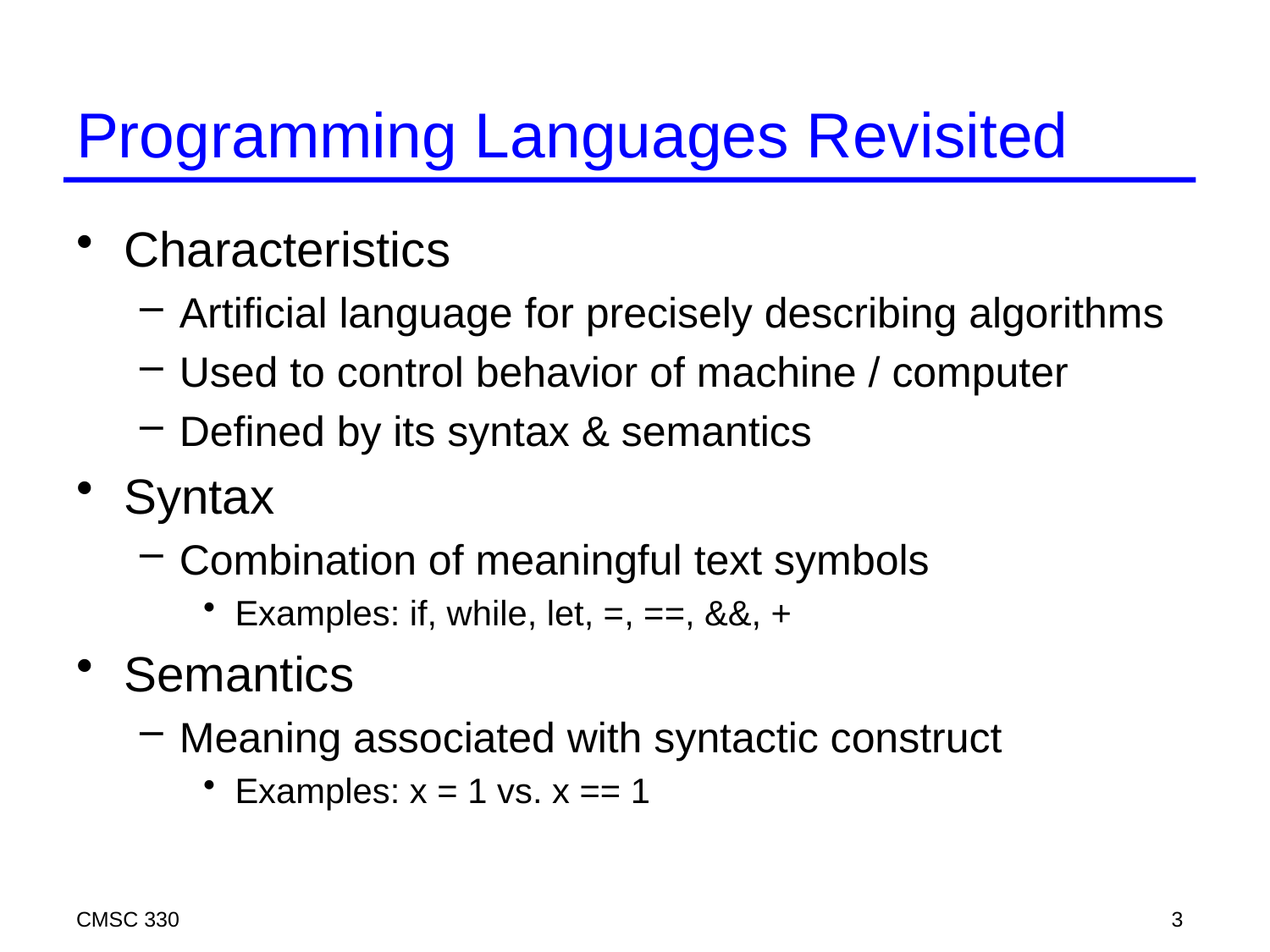

# Programming Languages Revisited
Characteristics
Artificial language for precisely describing algorithms
Used to control behavior of machine / computer
Defined by its syntax & semantics
Syntax
Combination of meaningful text symbols
Examples: if, while, let, =, ==, &&, +
Semantics
Meaning associated with syntactic construct
Examples: x = 1 vs. x == 1
CMSC 330
3